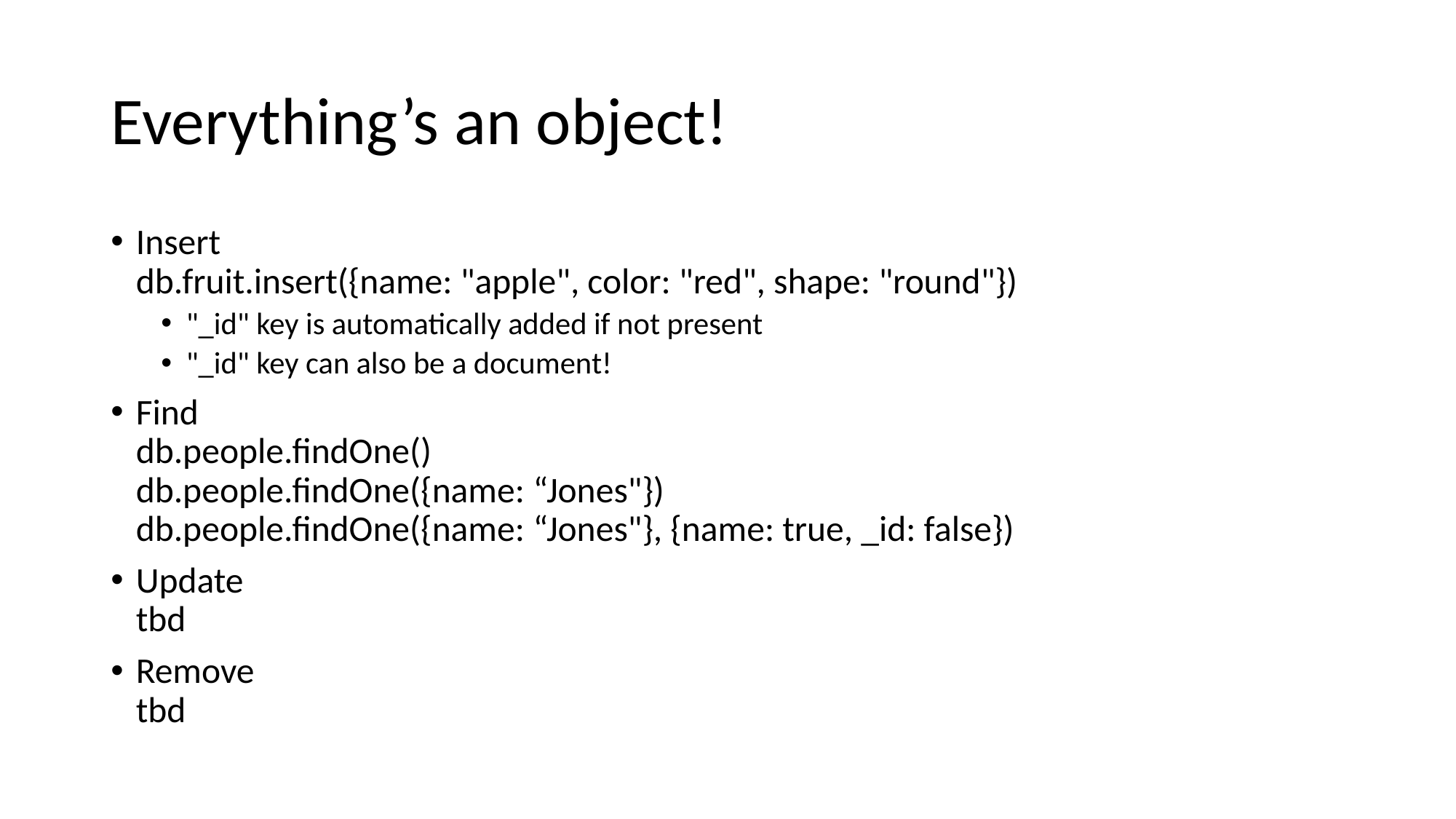

# Everything’s an object!
Insert
db.fruit.insert({name: "apple", color: "red", shape: "round"})
"_id" key is automatically added if not present
"_id" key can also be a document!
Find
db.people.findOne()
db.people.findOne({name: “Jones"})
db.people.findOne({name: “Jones"}, {name: true, _id: false})
Update
tbd
Remove
tbd